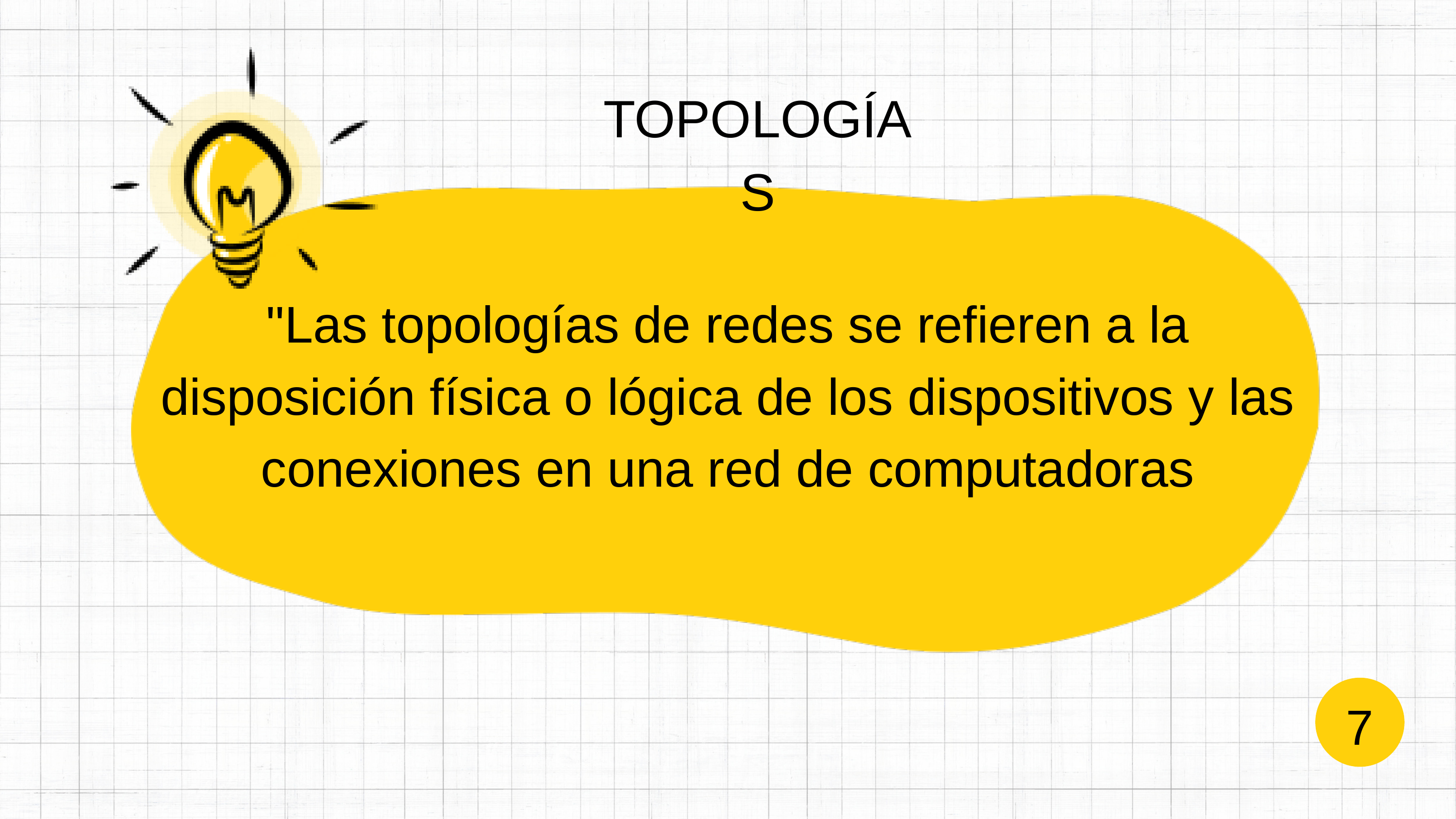

TOPOLOGÍAS

"Las topologías de redes se refieren a la disposición física o lógica de los dispositivos y las conexiones en una red de computadoras

7